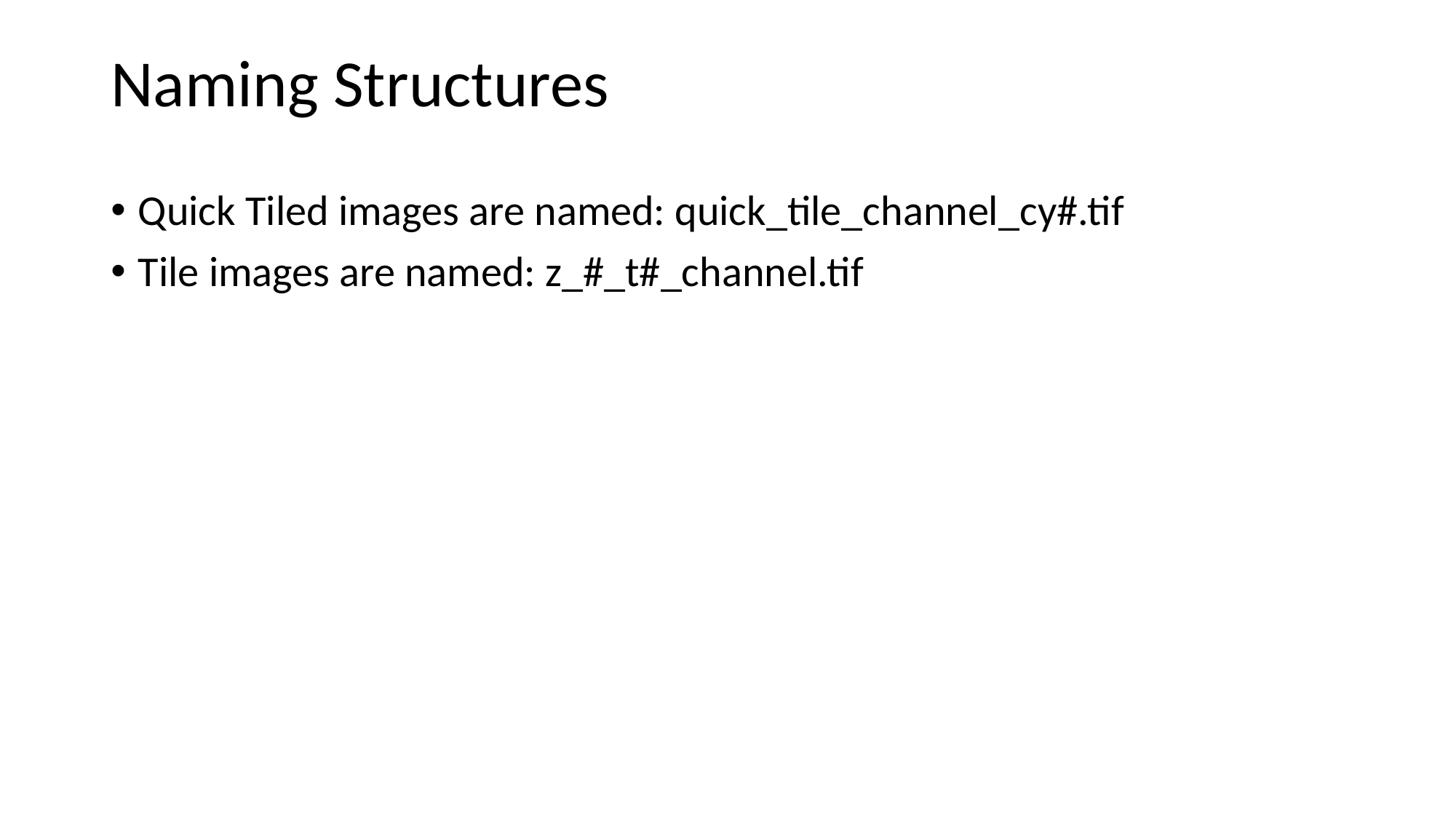

# Naming Structures
Quick Tiled images are named: quick_tile_channel_cy#.tif
Tile images are named: z_#_t#_channel.tif